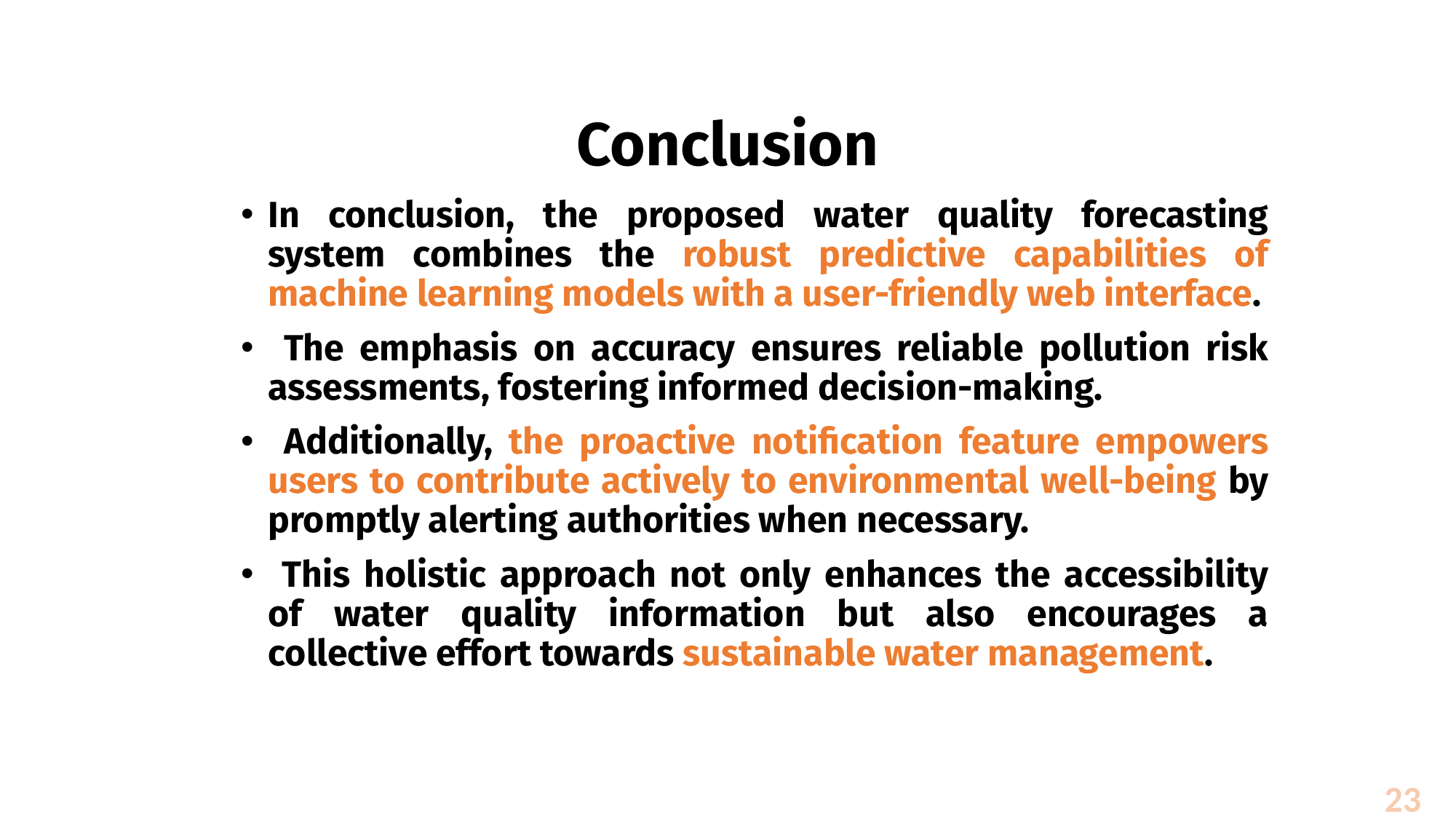

# Conclusion
In conclusion, the proposed water quality forecasting system combines the robust predictive capabilities of machine learning models with a user-friendly web interface.
 The emphasis on accuracy ensures reliable pollution risk assessments, fostering informed decision-making.
 Additionally, the proactive notification feature empowers users to contribute actively to environmental well-being by promptly alerting authorities when necessary.
 This holistic approach not only enhances the accessibility of water quality information but also encourages a collective effort towards sustainable water management.
23